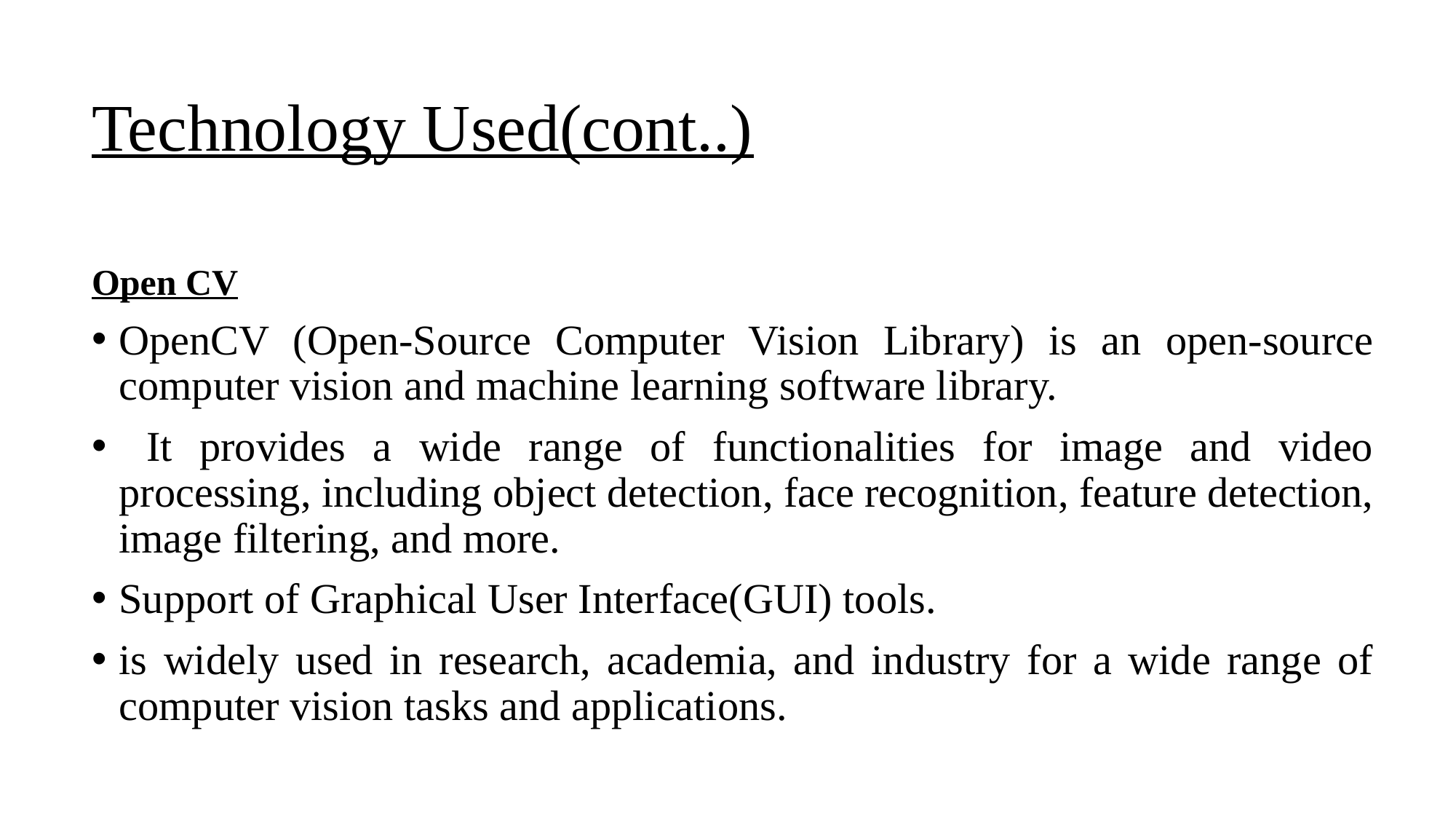

# Technology Used(cont..)
Open CV
OpenCV (Open-Source Computer Vision Library) is an open-source computer vision and machine learning software library.
 It provides a wide range of functionalities for image and video processing, including object detection, face recognition, feature detection, image filtering, and more.
Support of Graphical User Interface(GUI) tools.
is widely used in research, academia, and industry for a wide range of computer vision tasks and applications.

25-05-2024
5